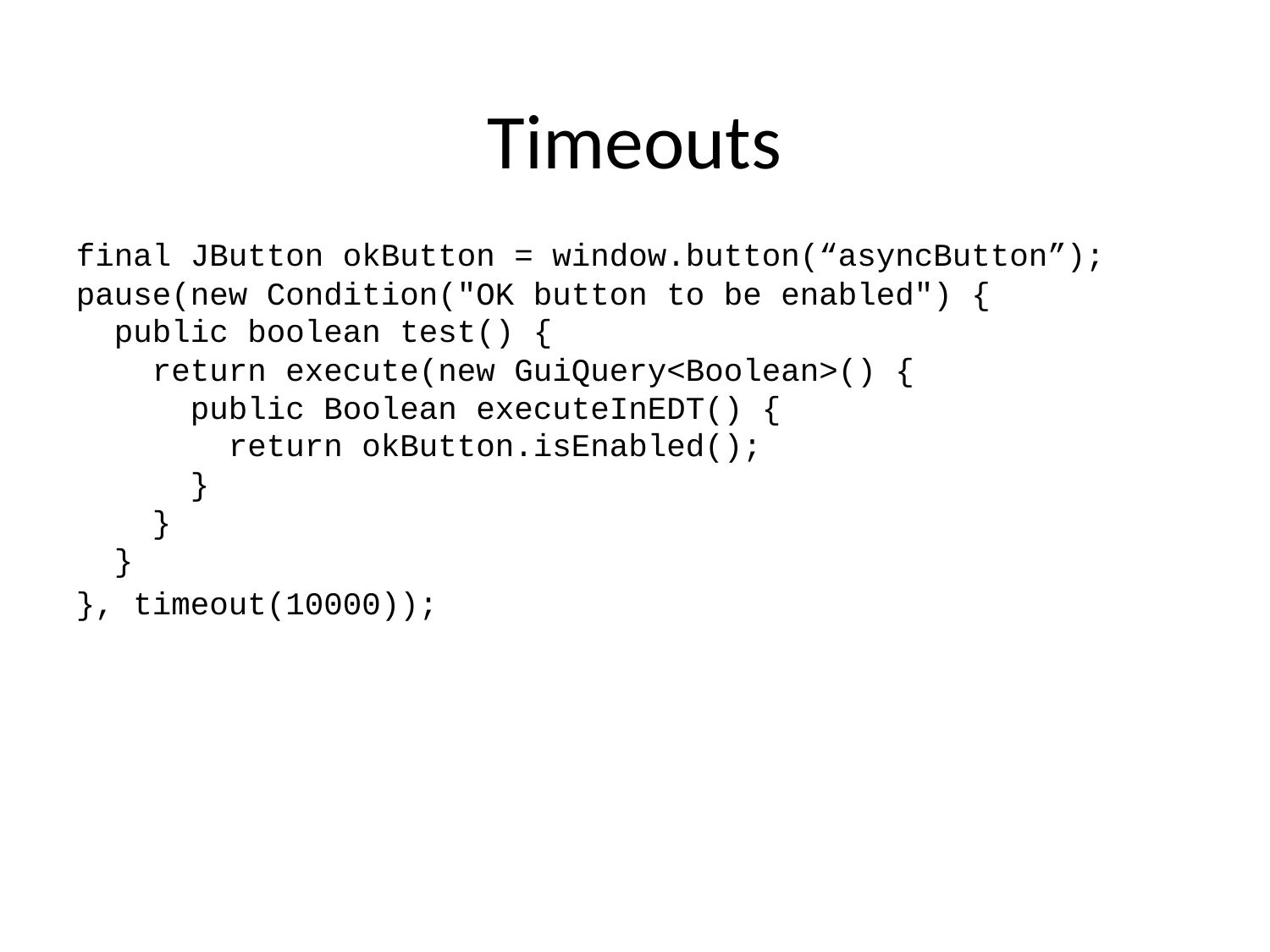

Timeouts
final JButton okButton = window.button(“asyncButton”);
pause(new Condition("OK button to be enabled") {
  public boolean test() {
    return execute(new GuiQuery<Boolean>() {
      public Boolean executeInEDT() {
        return okButton.isEnabled();
      }
    }
  }
}, timeout(10000));